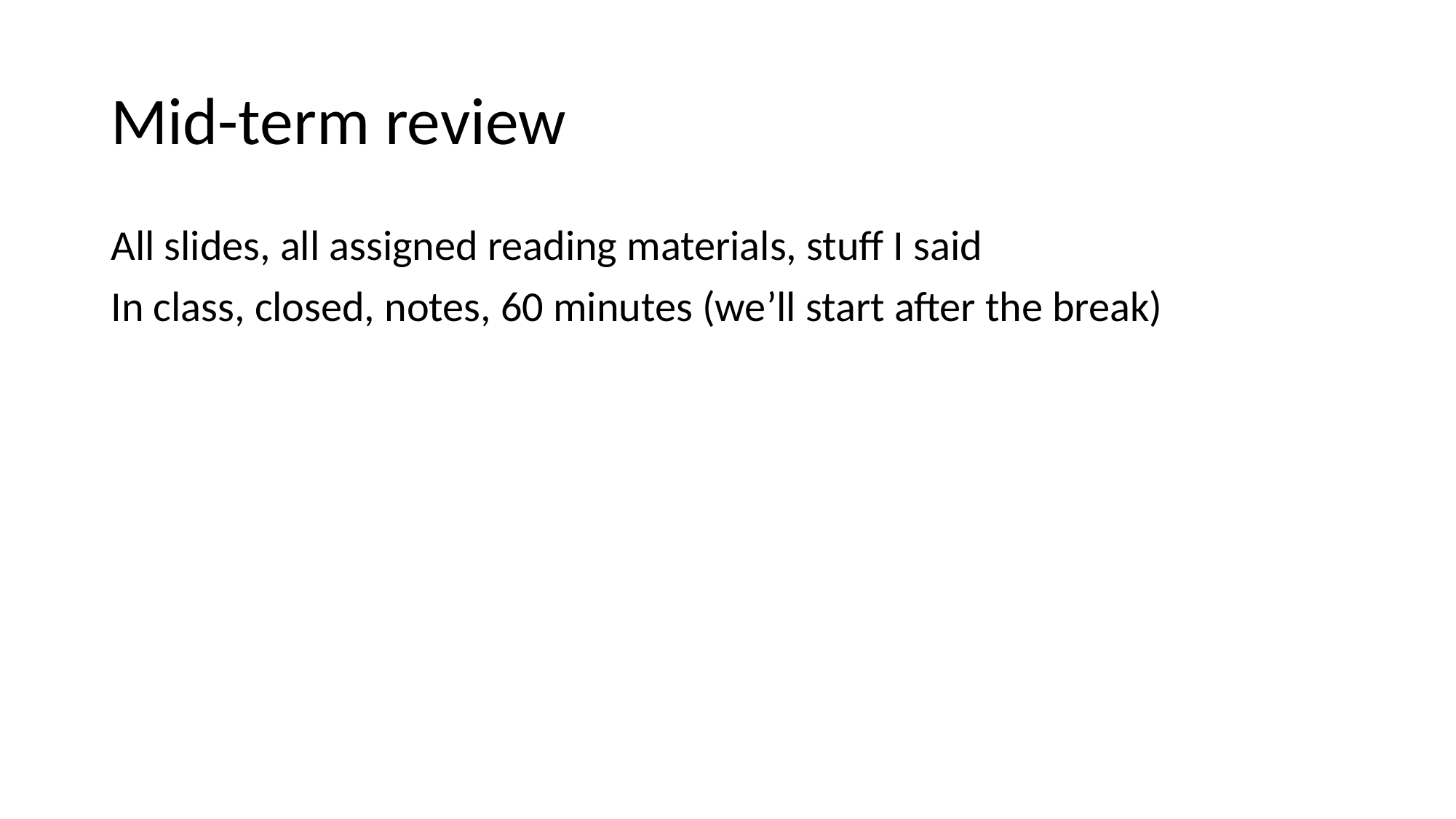

# Mid-term review
All slides, all assigned reading materials, stuff I said
In class, closed, notes, 60 minutes (we’ll start after the break)